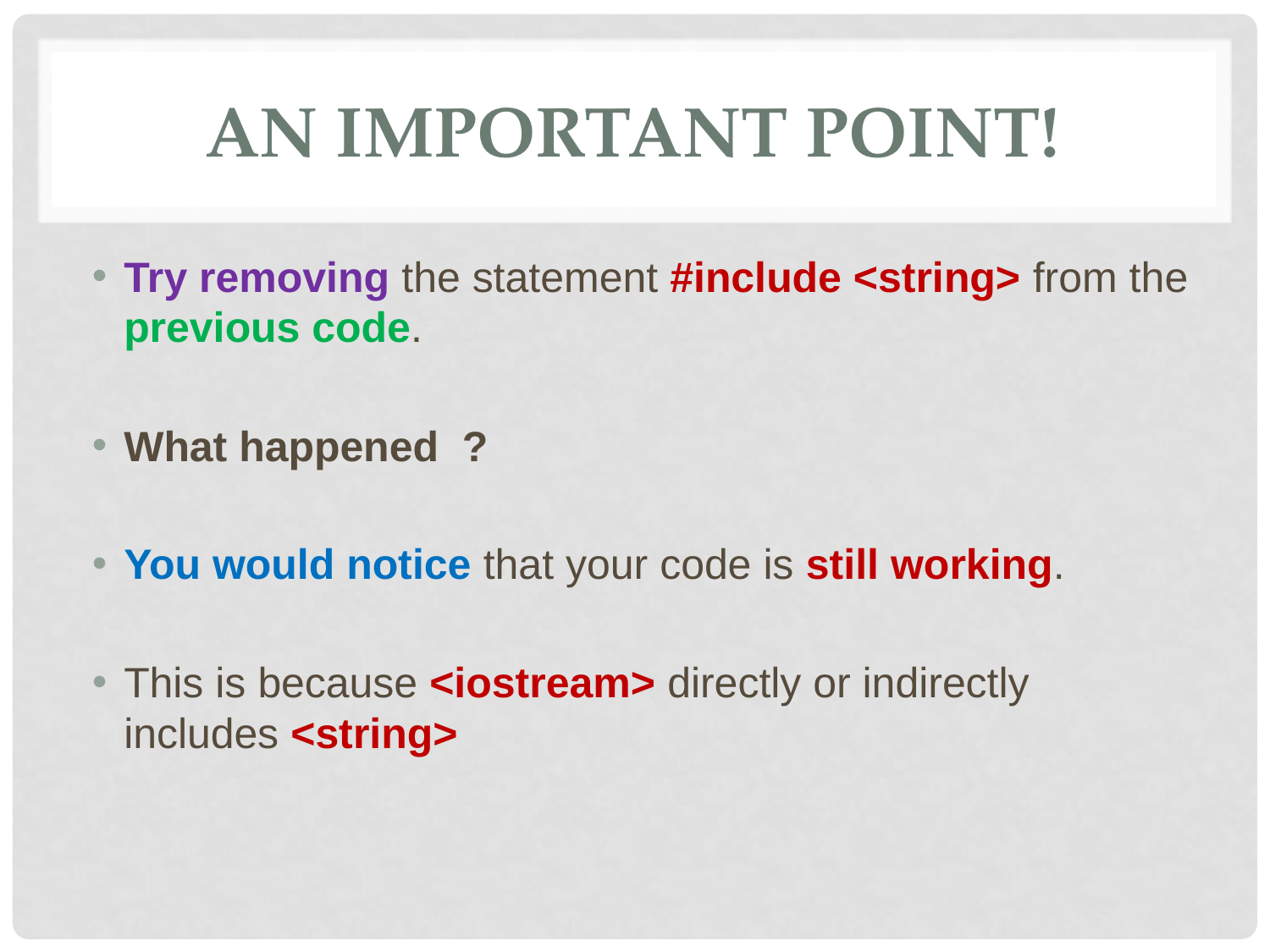

# An important point!
Try removing the statement #include <string> from the previous code.

What happened  ?

You would notice that your code is still working.

This is because <iostream> directly or indirectly includes <string>